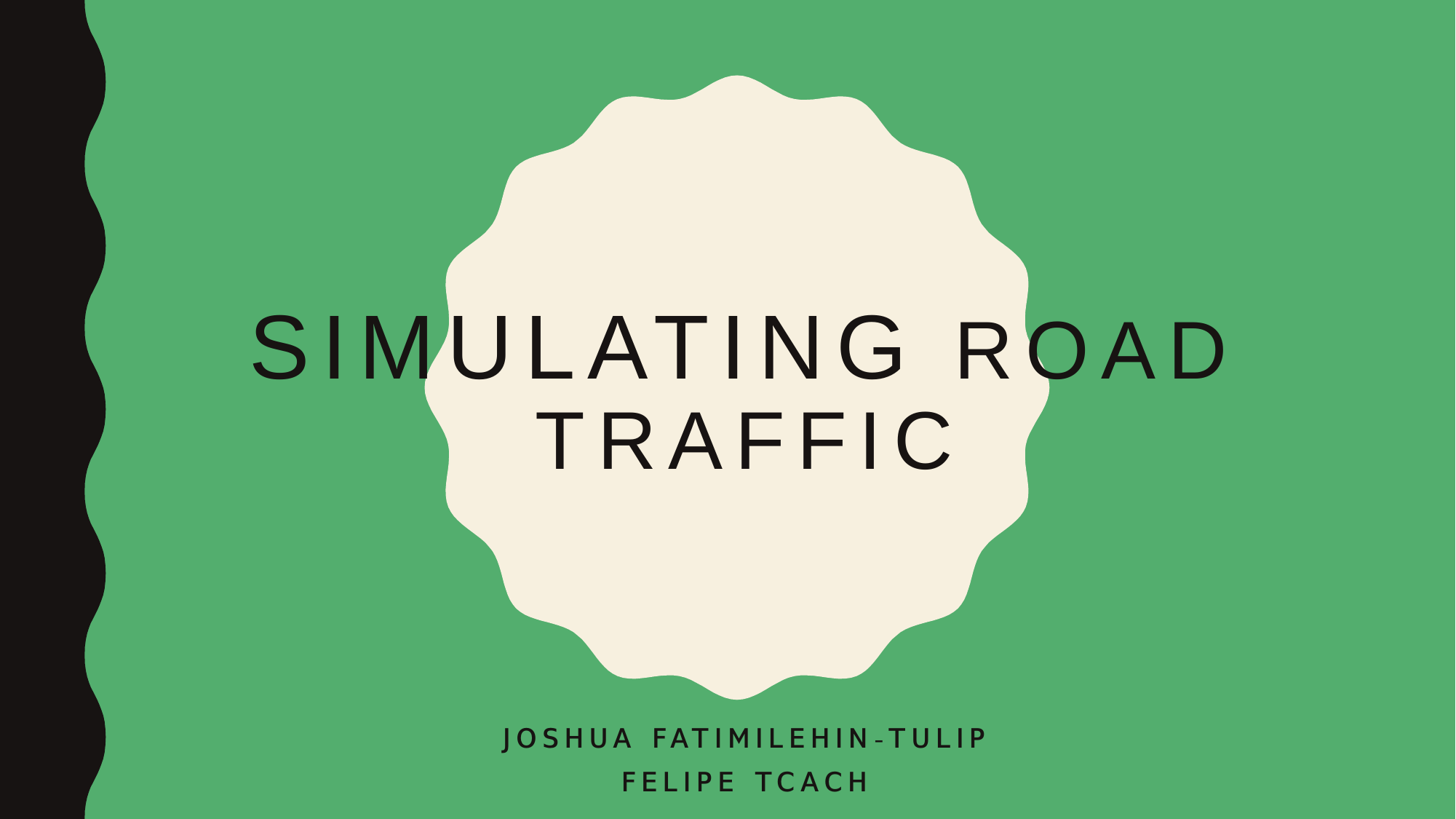

# Simulating Road Traffic
Joshua Fatimilehin-Tulip
Felipe Tcach